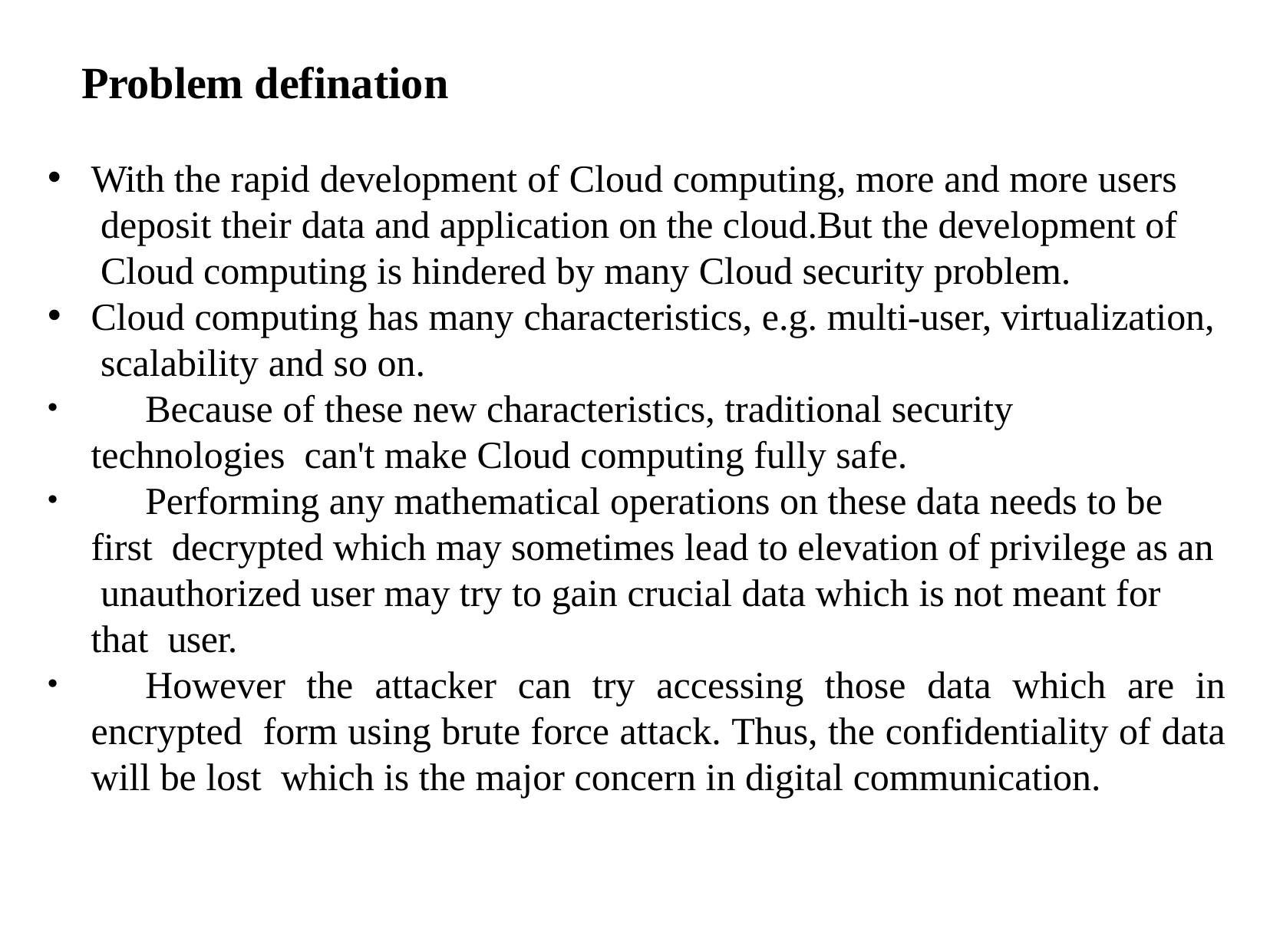

# Problem defination
With the rapid development of Cloud computing, more and more users  deposit their data and application on the cloud.But the development of  Cloud computing is hindered by many Cloud security problem.
Cloud computing has many characteristics, e.g. multi-user, virtualization,  scalability and so on.
	Because of these new characteristics, traditional security technologies  can't make Cloud computing fully safe.
	Performing any mathematical operations on these data needs to be first  decrypted which may sometimes lead to elevation of privilege as an  unauthorized user may try to gain crucial data which is not meant for that  user.
	However the attacker can try accessing those data which are in encrypted  form using brute force attack. Thus, the confidentiality of data will be lost  which is the major concern in digital communication.